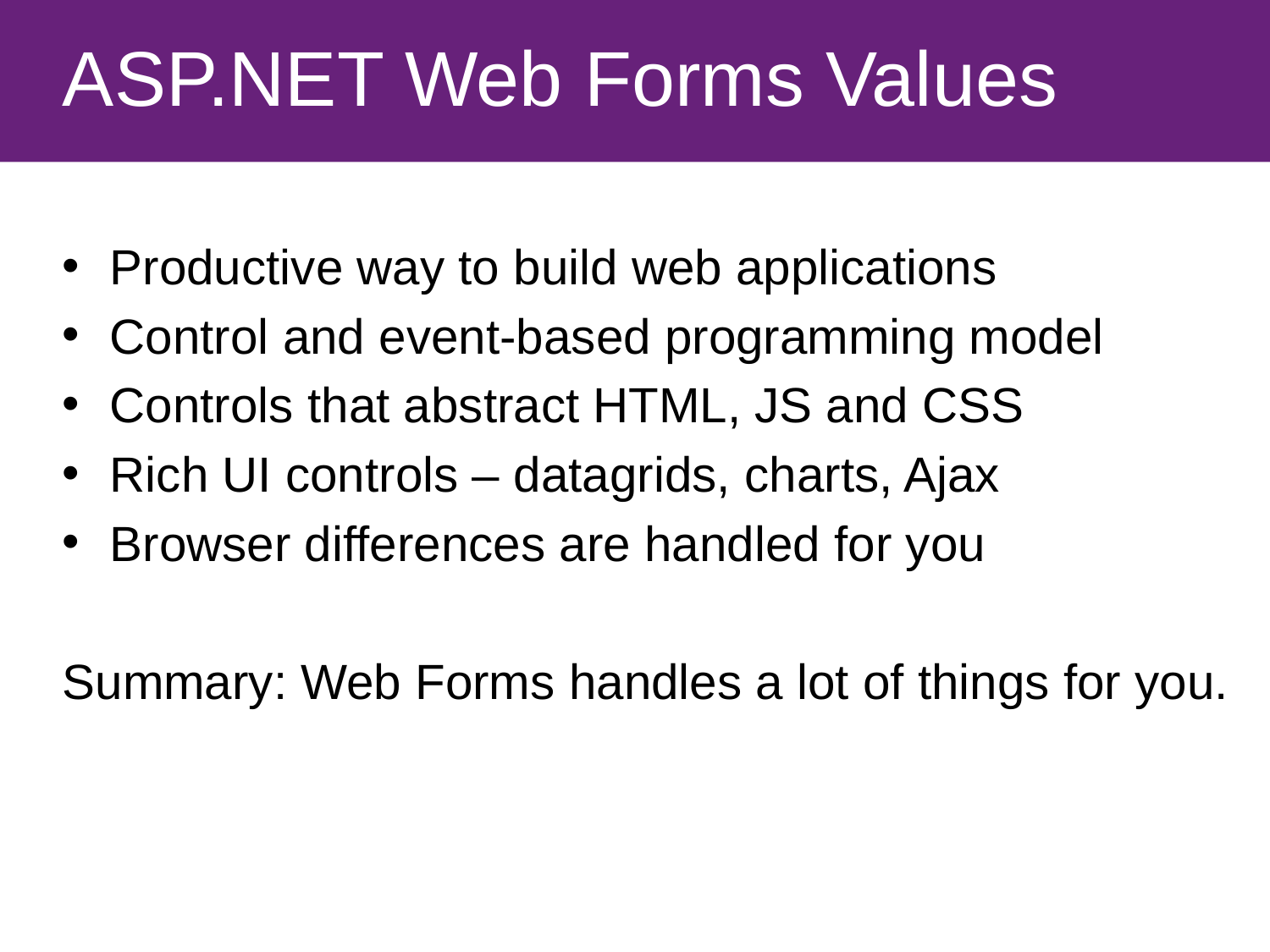

# ASP.NET Web Forms Values
Productive way to build web applications
Control and event-based programming model
Controls that abstract HTML, JS and CSS
Rich UI controls – datagrids, charts, Ajax
Browser differences are handled for you

Summary: Web Forms handles a lot of things for you.